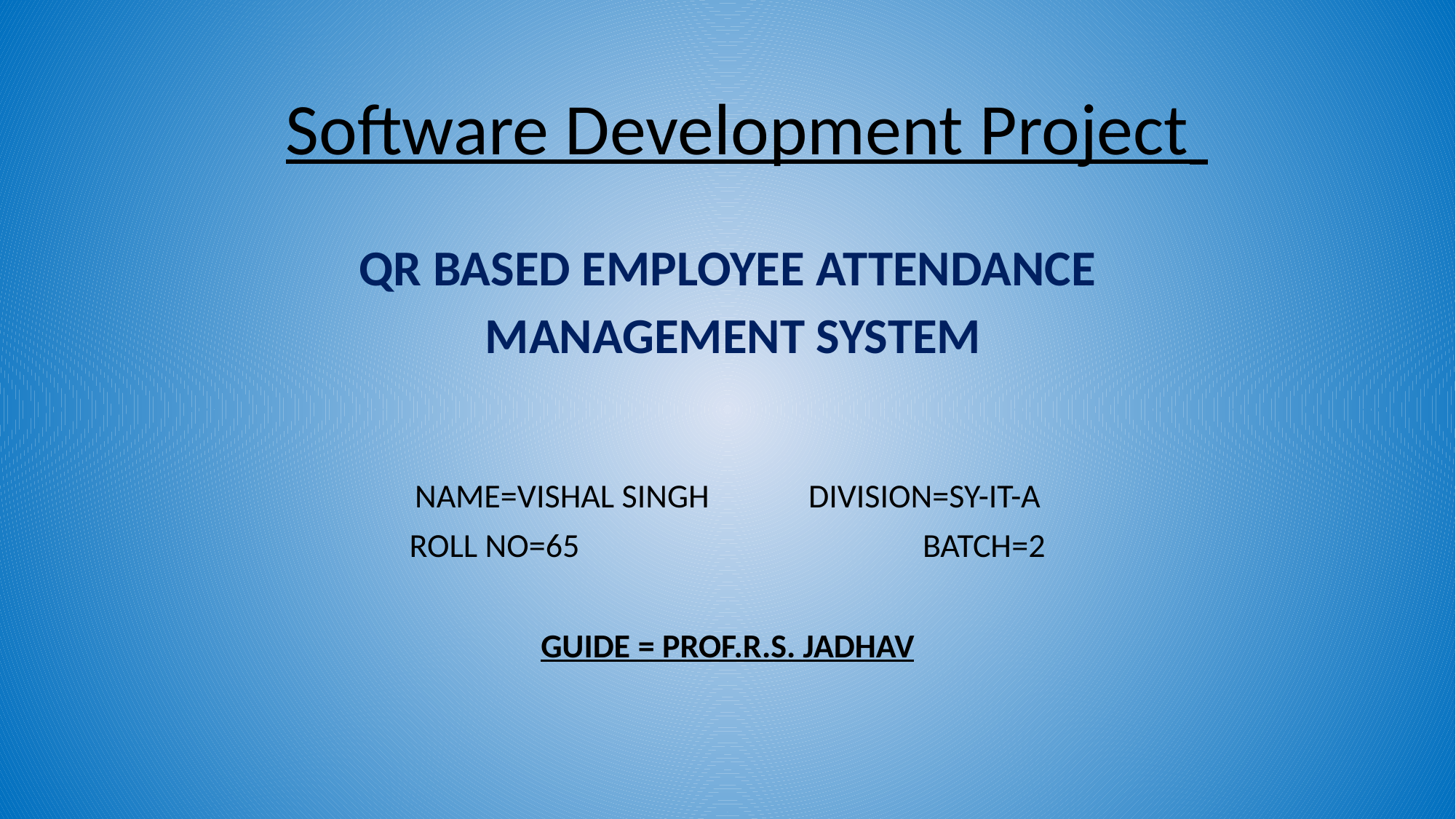

# Software Development Project
QR BASED EMPLOYEE ATTENDANCE
 MANAGEMENT SYSTEM

NAME=VISHAL SINGH             DIVISION=SY-IT-A
ROLL NO=65                                             BATCH=2

GUIDE = PROF.R.S. JADHAV